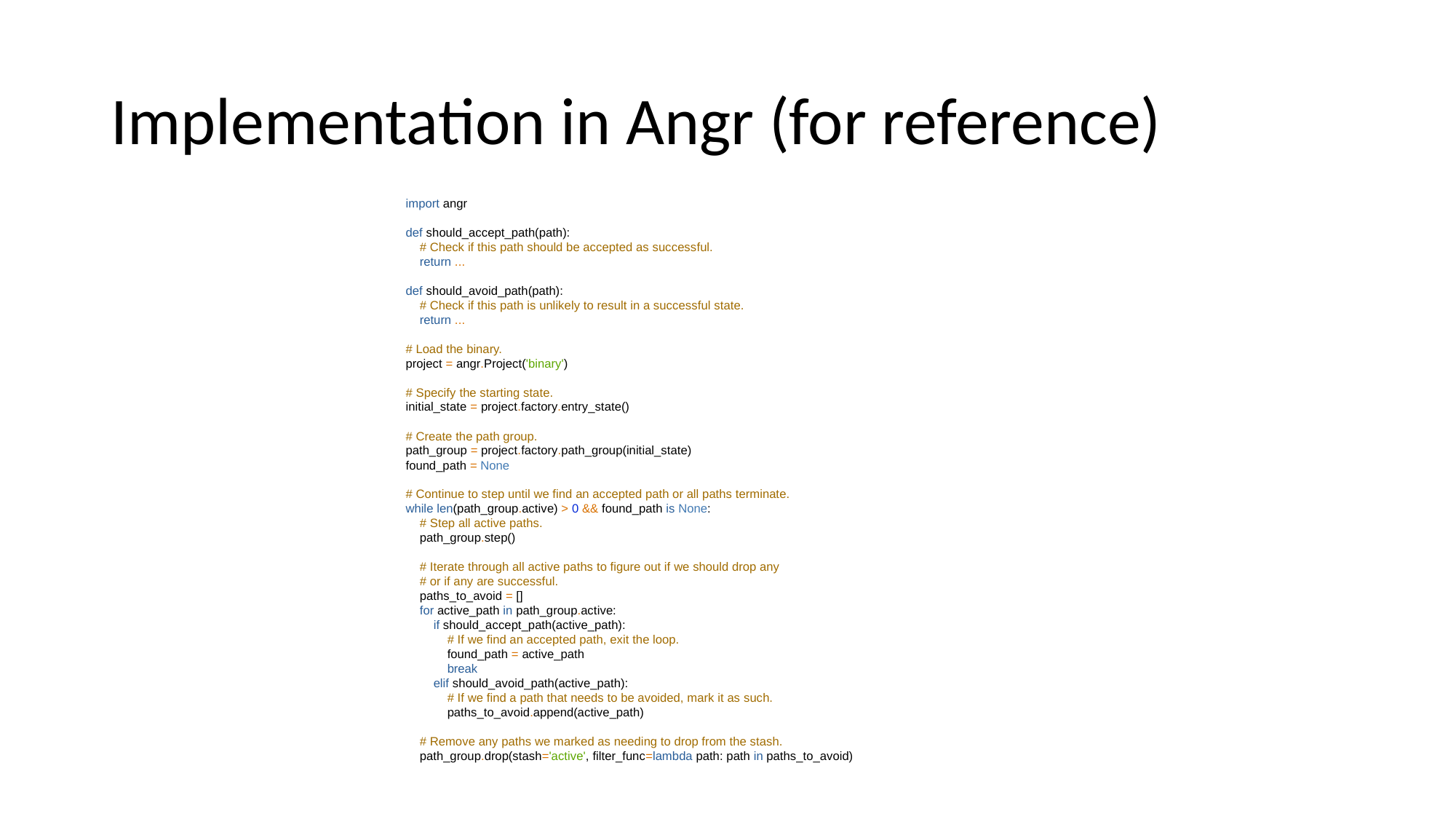

# Implementation in Angr (for reference)
import angr

def should_accept_path(path):
    # Check if this path should be accepted as successful.
    return ...

def should_avoid_path(path):
    # Check if this path is unlikely to result in a successful state.
    return ...

# Load the binary.
project = angr.Project('binary')

# Specify the starting state.
initial_state = project.factory.entry_state()
# Create the path group.
path_group = project.factory.path_group(initial_state)
found_path = None

# Continue to step until we find an accepted path or all paths terminate.
while len(path_group.active) > 0 && found_path is None:
    # Step all active paths.
    path_group.step()
    # Iterate through all active paths to figure out if we should drop any
    # or if any are successful.
    paths_to_avoid = []
    for active_path in path_group.active:
        if should_accept_path(active_path):
            # If we find an accepted path, exit the loop.
            found_path = active_path
            break
        elif should_avoid_path(active_path):
            # If we find a path that needs to be avoided, mark it as such.
            paths_to_avoid.append(active_path)
    # Remove any paths we marked as needing to drop from the stash.
    path_group.drop(stash='active', filter_func=lambda path: path in paths_to_avoid)